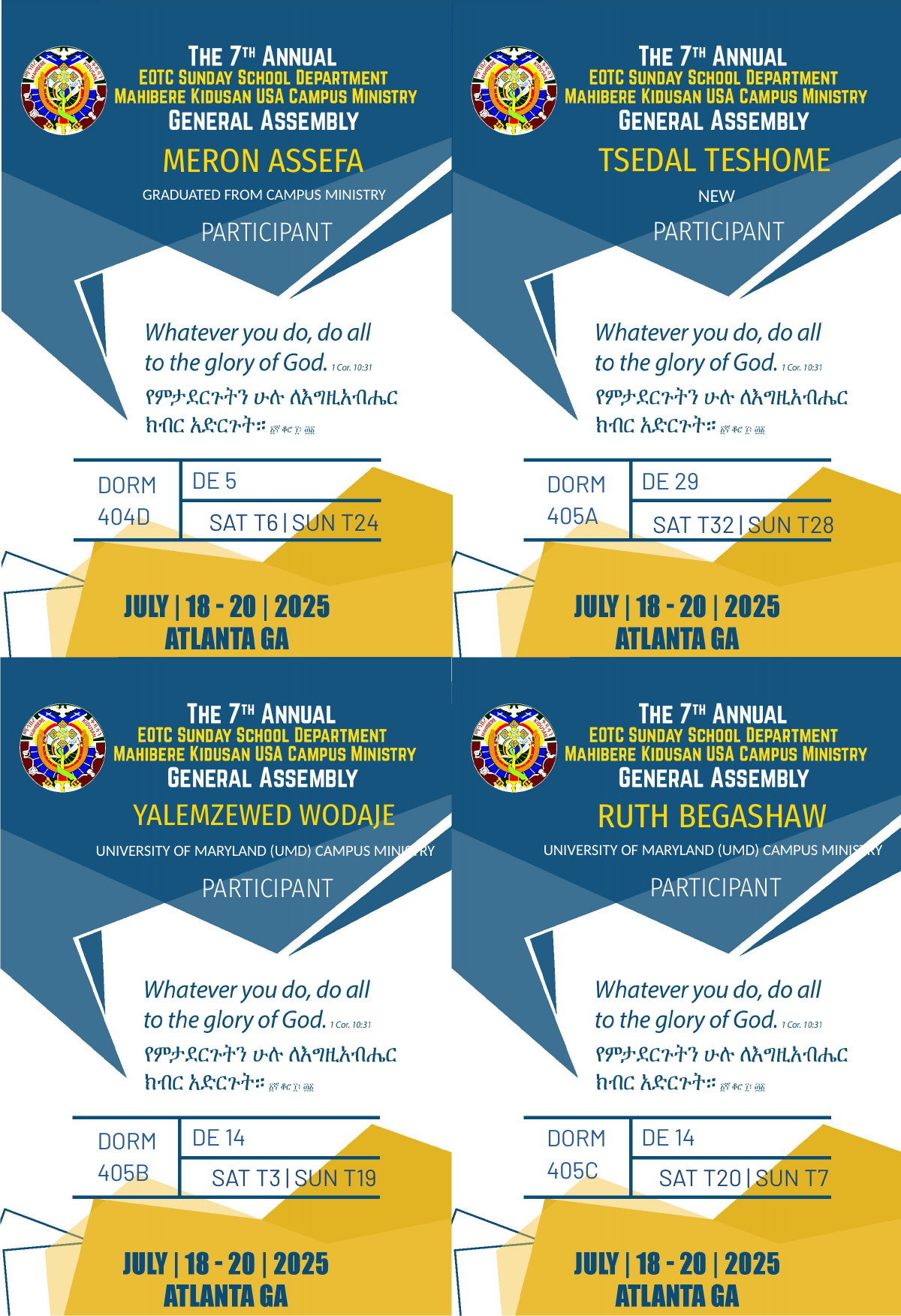

TSEDAL TESHOME
MERON ASSEFA
NEW
GRADUATED FROM CAMPUS MINISTRY
PARTICIPANT
PARTICIPANT
DE 5
DE 29
DORM
DORM
405A
404D
SAT T6 | SUN T24
SAT T32 | SUN T28
RUTH BEGASHAW
YALEMZEWED WODAJE
UNIVERSITY OF MARYLAND (UMD) CAMPUS MINISTRY
UNIVERSITY OF MARYLAND (UMD) CAMPUS MINISTRY
PARTICIPANT
PARTICIPANT
DE 14
DE 14
DORM
DORM
405C
405B
SAT T3 | SUN T19
SAT T20 | SUN T7